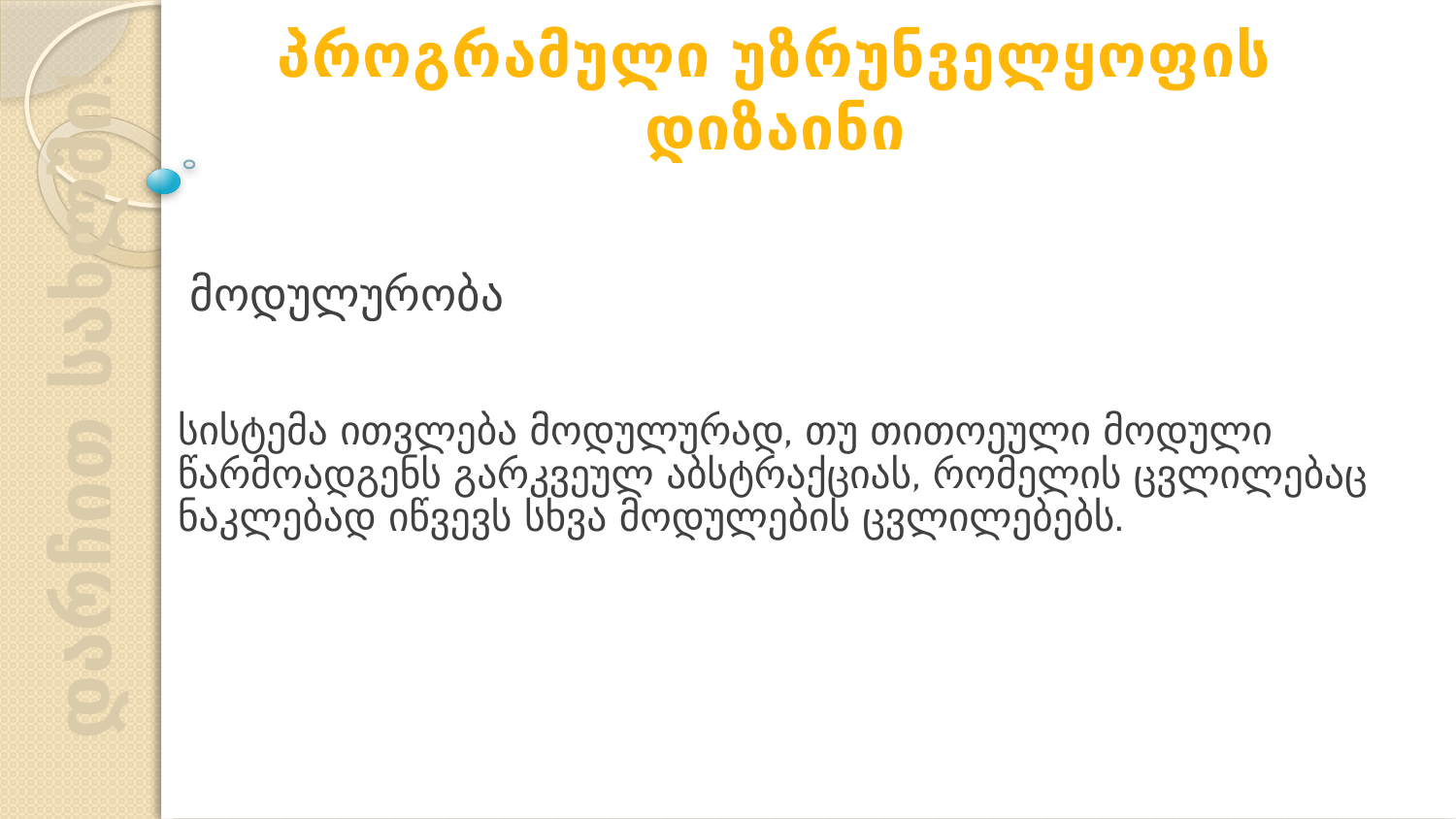

პროგრამული უზრუნველყოფის დიზაინი
მოდულურობა

სისტემა ითვლება მოდულურად, თუ თითოეული მოდული წარმოადგენს გარკვეულ აბსტრაქციას, რომელის ცვლილებაც ნაკლებად იწვევს სხვა მოდულების ცვლილებებს.
დარჩით სახლში!